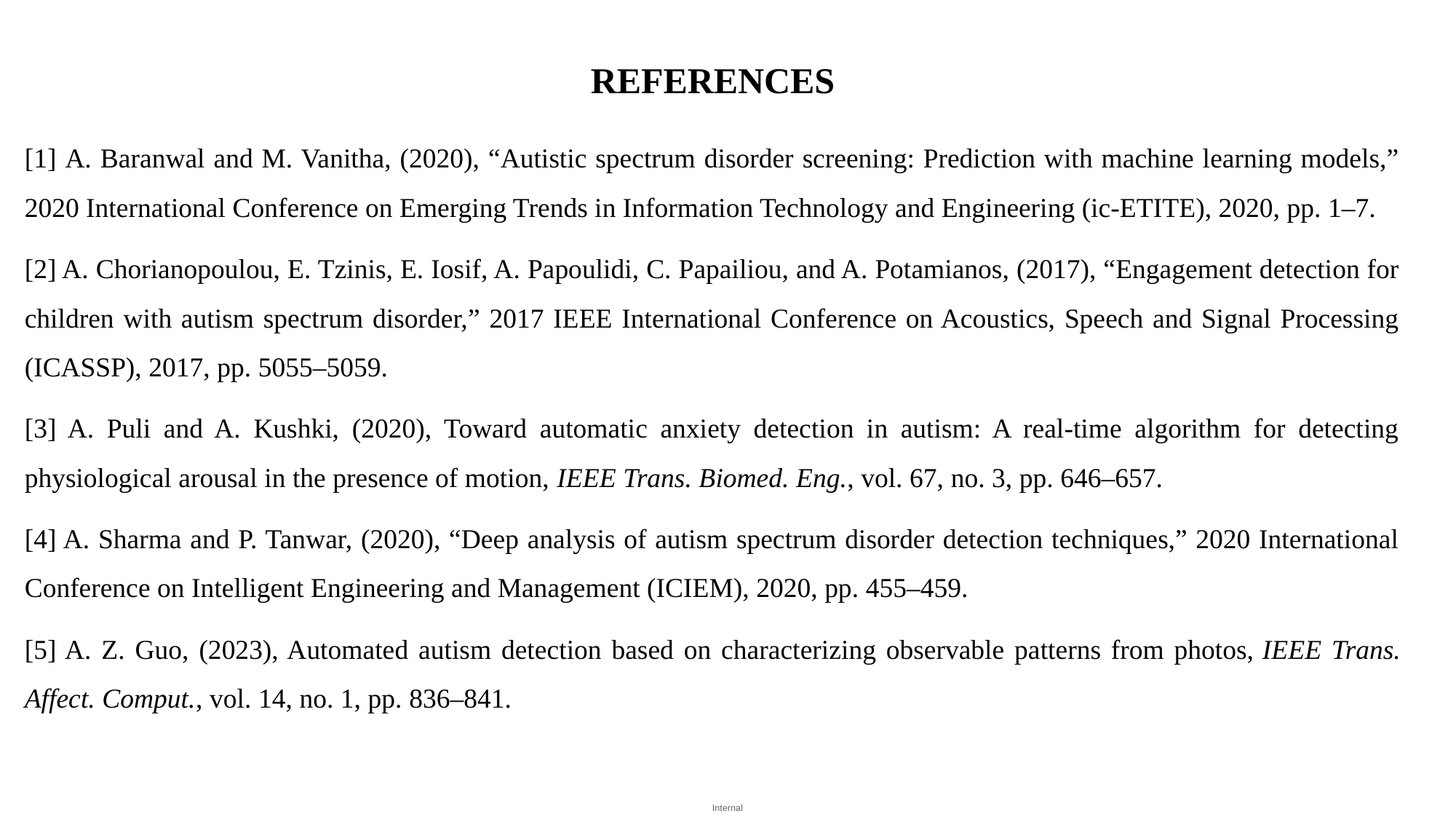

REFERENCES
[1] A. Baranwal and M. Vanitha, (2020), “Autistic spectrum disorder screening: Prediction with machine learning models,” 2020 International Conference on Emerging Trends in Information Technology and Engineering (ic-ETITE), 2020, pp. 1–7.
[2] A. Chorianopoulou, E. Tzinis, E. Iosif, A. Papoulidi, C. Papailiou, and A. Potamianos, (2017), “Engagement detection for children with autism spectrum disorder,” 2017 IEEE International Conference on Acoustics, Speech and Signal Processing (ICASSP), 2017, pp. 5055–5059.
[3] A. Puli and A. Kushki, (2020), Toward automatic anxiety detection in autism: A real-time algorithm for detecting physiological arousal in the presence of motion, IEEE Trans. Biomed. Eng., vol. 67, no. 3, pp. 646–657.
[4] A. Sharma and P. Tanwar, (2020), “Deep analysis of autism spectrum disorder detection techniques,” 2020 International Conference on Intelligent Engineering and Management (ICIEM), 2020, pp. 455–459.
[5] A. Z. Guo, (2023), Automated autism detection based on characterizing observable patterns from photos, IEEE Trans. Affect. Comput., vol. 14, no. 1, pp. 836–841.